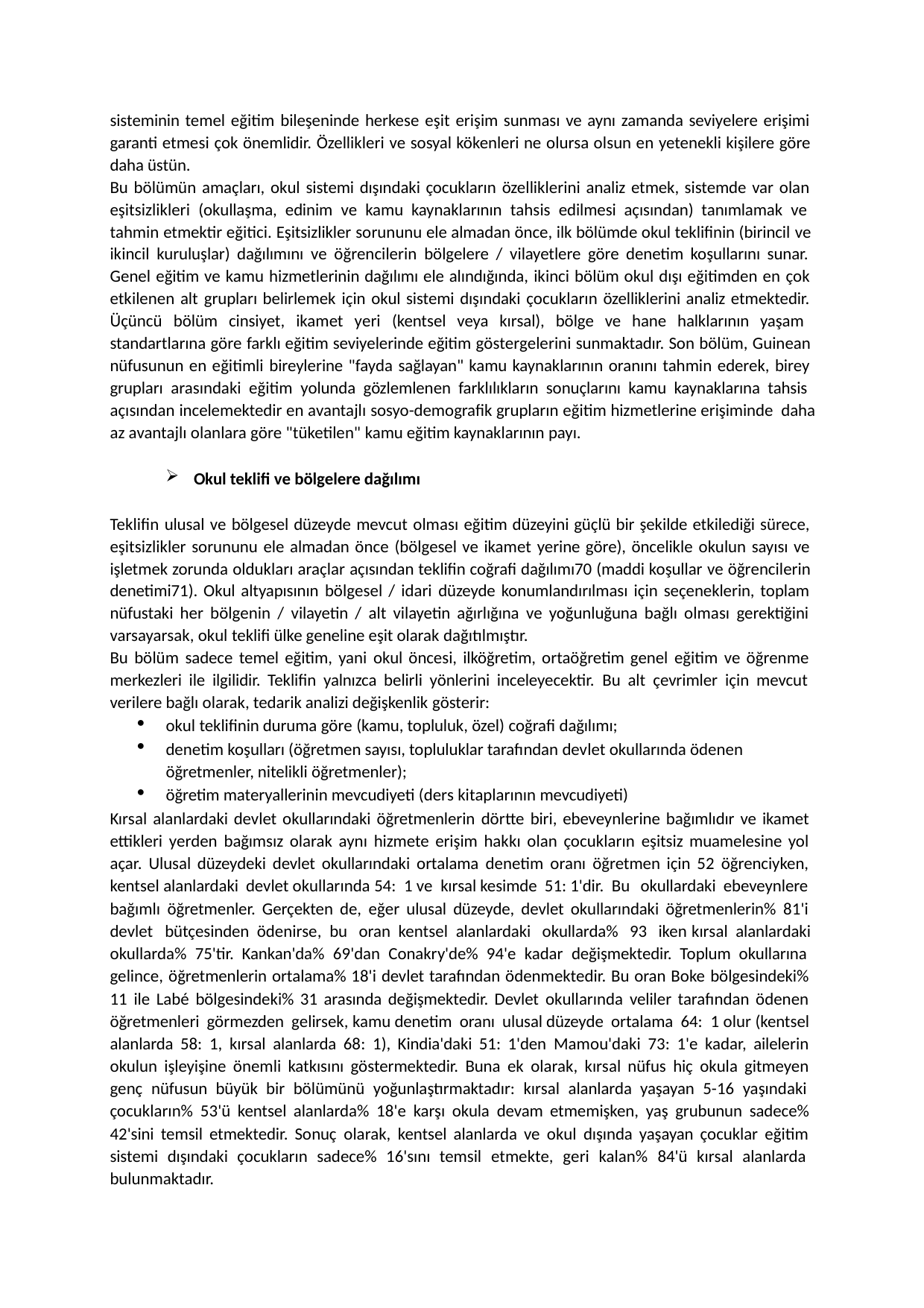

sisteminin temel eğitim bileşeninde herkese eşit erişim sunması ve aynı zamanda seviyelere erişimi  garanti etmesi çok önemlidir. Özellikleri ve sosyal kökenleri ne olursa olsun en yetenekli kişilere göre  daha üstün.
Bu bölümün amaçları, okul sistemi dışındaki çocukların özelliklerini analiz etmek, sistemde var olan  eşitsizlikleri (okullaşma, edinim ve kamu kaynaklarının tahsis edilmesi açısından) tanımlamak ve  tahmin etmektir eğitici. Eşitsizlikler sorununu ele almadan önce, ilk bölümde okul teklifinin (birincil ve  ikincil kuruluşlar) dağılımını ve öğrencilerin bölgelere / vilayetlere göre denetim koşullarını sunar.  Genel eğitim ve kamu hizmetlerinin dağılımı ele alındığında, ikinci bölüm okul dışı eğitimden en çok  etkilenen alt grupları belirlemek için okul sistemi dışındaki çocukların özelliklerini analiz etmektedir.  Üçüncü bölüm cinsiyet, ikamet yeri (kentsel veya kırsal), bölge ve hane halklarının yaşam  standartlarına göre farklı eğitim seviyelerinde eğitim göstergelerini sunmaktadır. Son bölüm, Guinean  nüfusunun en eğitimli bireylerine "fayda sağlayan" kamu kaynaklarının oranını tahmin ederek, birey  grupları arasındaki eğitim yolunda gözlemlenen farklılıkların sonuçlarını kamu kaynaklarına tahsis  açısından incelemektedir en avantajlı sosyo-demografik grupların eğitim hizmetlerine erişiminde  daha az avantajlı olanlara göre "tüketilen" kamu eğitim kaynaklarının payı.

Okul teklifi ve bölgelere dağılımı

Teklifin ulusal ve bölgesel düzeyde mevcut olması eğitim düzeyini güçlü bir şekilde etkilediği sürece,  eşitsizlikler sorununu ele almadan önce (bölgesel ve ikamet yerine göre), öncelikle okulun sayısı ve  işletmek zorunda oldukları araçlar açısından teklifin coğrafi dağılımı70 (maddi koşullar ve öğrencilerin  denetimi71). Okul altyapısının bölgesel / idari düzeyde konumlandırılması için seçeneklerin, toplam  nüfustaki her bölgenin / vilayetin / alt vilayetin ağırlığına ve yoğunluğuna bağlı olması gerektiğini  varsayarsak, okul teklifi ülke geneline eşit olarak dağıtılmıştır.
Bu bölüm sadece temel eğitim, yani okul öncesi, ilköğretim, ortaöğretim genel eğitim ve öğrenme  merkezleri ile ilgilidir. Teklifin yalnızca belirli yönlerini inceleyecektir. Bu alt çevrimler için mevcut  verilere bağlı olarak, tedarik analizi değişkenlik gösterir:
okul teklifinin duruma göre (kamu, topluluk, özel) coğrafi dağılımı;
denetim koşulları (öğretmen sayısı, topluluklar tarafından devlet okullarında ödenen  öğretmenler, nitelikli öğretmenler);
öğretim materyallerinin mevcudiyeti (ders kitaplarının mevcudiyeti)
Kırsal alanlardaki devlet okullarındaki öğretmenlerin dörtte biri, ebeveynlerine bağımlıdır ve ikamet  ettikleri yerden bağımsız olarak aynı hizmete erişim hakkı olan çocukların eşitsiz muamelesine yol  açar. Ulusal düzeydeki devlet okullarındaki ortalama denetim oranı öğretmen için 52 öğrenciyken,  kentsel alanlardaki  devlet okullarında 54:  1 ve  kırsal kesimde  51: 1'dir.  Bu  okullardaki  ebeveynlere
bağımlı öğretmenler. Gerçekten de, eğer ulusal düzeyde, devlet okullarındaki öğretmenlerin% 81'i  devlet   bütçesinden  ödenirse,  bu   oran  kentsel  alanlardaki   okullarda%   93   iken kırsal  alanlardaki
okullarda% 75'tir. Kankan'da% 69'dan Conakry'de% 94'e kadar değişmektedir. Toplum okullarına  gelince, öğretmenlerin ortalama% 18'i devlet tarafından ödenmektedir. Bu oran Boke bölgesindeki%
11 ile Labé bölgesindeki% 31 arasında değişmektedir. Devlet okullarında veliler tarafından ödenen  öğretmenleri  görmezden  gelirsek, kamu denetim  oranı  ulusal düzeyde  ortalama  64:  1 olur (kentsel
alanlarda 58: 1, kırsal alanlarda 68: 1), Kindia'daki 51: 1'den Mamou'daki 73: 1'e kadar, ailelerin  okulun işleyişine önemli katkısını göstermektedir. Buna ek olarak, kırsal nüfus hiç okula gitmeyen
genç nüfusun büyük bir bölümünü yoğunlaştırmaktadır: kırsal alanlarda yaşayan 5-16 yaşındaki  çocukların% 53'ü kentsel alanlarda% 18'e karşı okula devam etmemişken, yaş grubunun sadece%
42'sini temsil etmektedir. Sonuç olarak, kentsel alanlarda ve okul dışında yaşayan çocuklar eğitim  sistemi dışındaki çocukların sadece% 16'sını temsil etmekte, geri kalan% 84'ü kırsal alanlarda  bulunmaktadır.